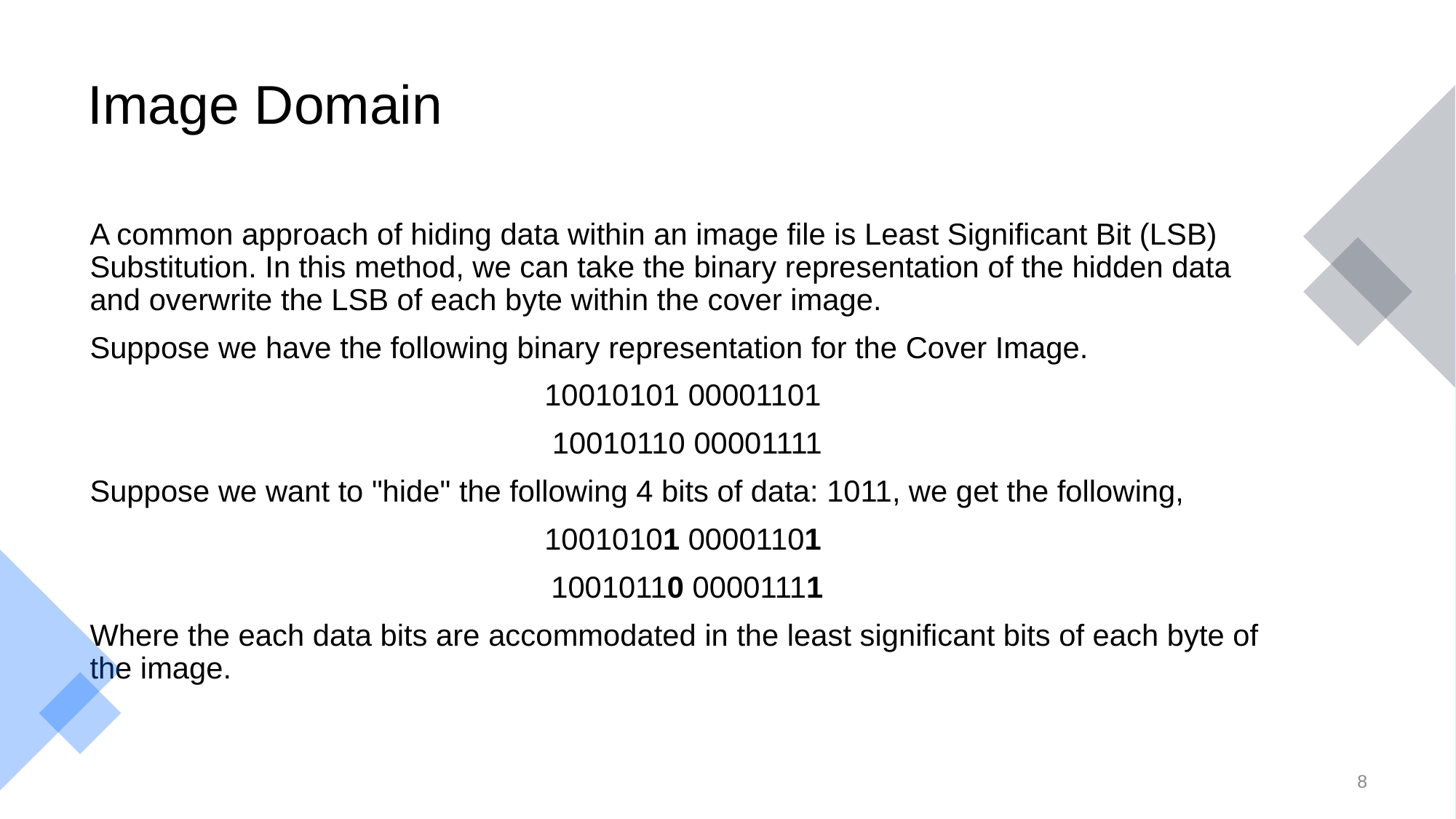

# Image Domain

A common approach of hiding data within an image file is Least Significant Bit (LSB) Substitution. In this method, we can take the binary representation of the hidden data and overwrite the LSB of each byte within the cover image.
Suppose we have the following binary representation for the Cover Image.
10010101 00001101
10010110 00001111
Suppose we want to "hide" the following 4 bits of data: 1011, we get the following,
10010101 00001101
10010110 00001111
Where the each data bits are accommodated in the least significant bits of each byte of the image.

8